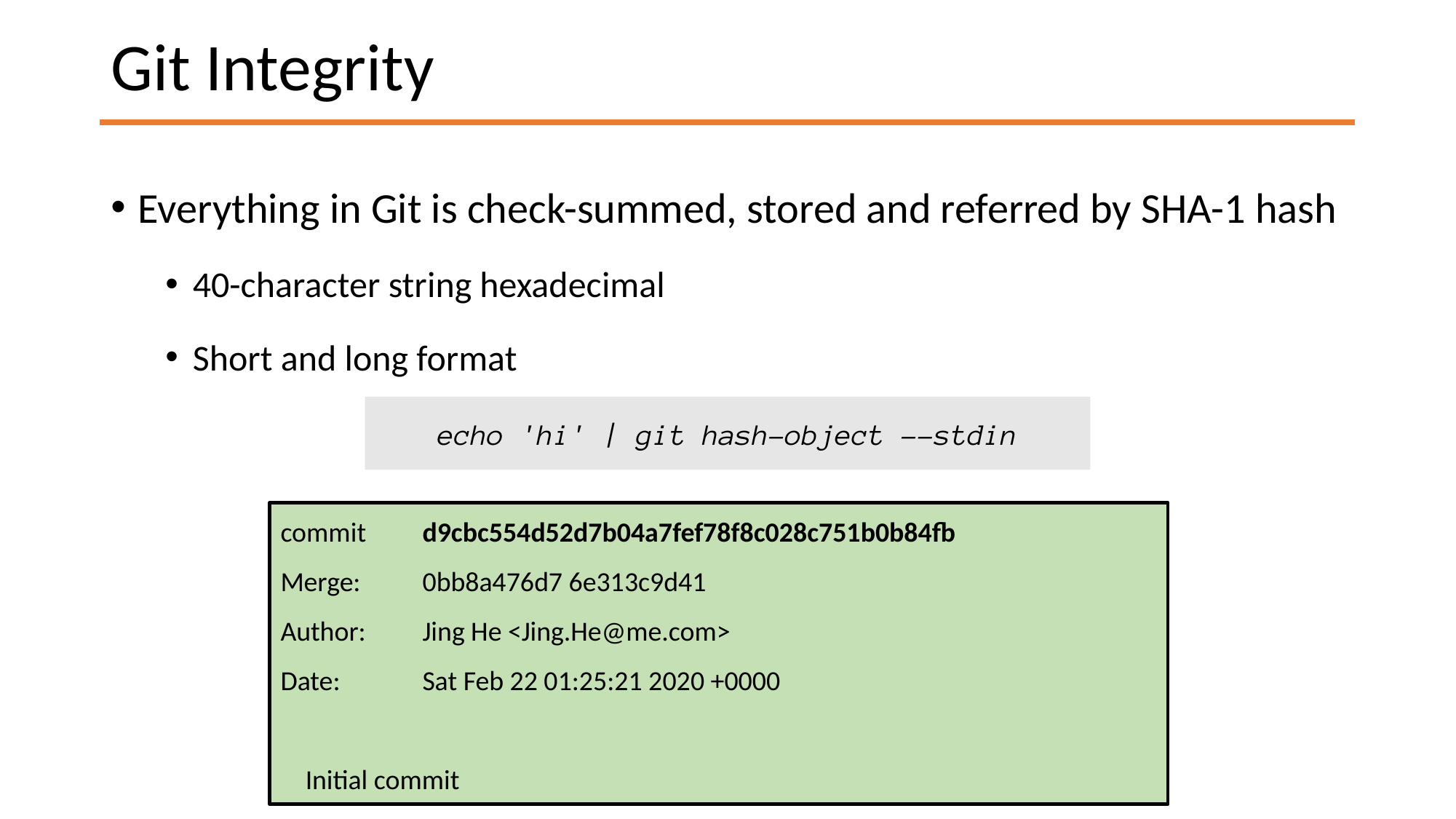

# Git Integrity
Everything in Git is check-summed, stored and referred by SHA-1 hash
40-character string hexadecimal
Short and long format
echo 'hi' | git hash-object --stdin
commit	d9cbc554d52d7b04a7fef78f8c028c751b0b84fb
Merge: 	0bb8a476d7 6e313c9d41
Author: 	Jing He <Jing.He@me.com>
Date:   	Sat Feb 22 01:25:21 2020 +0000

    Initial commit